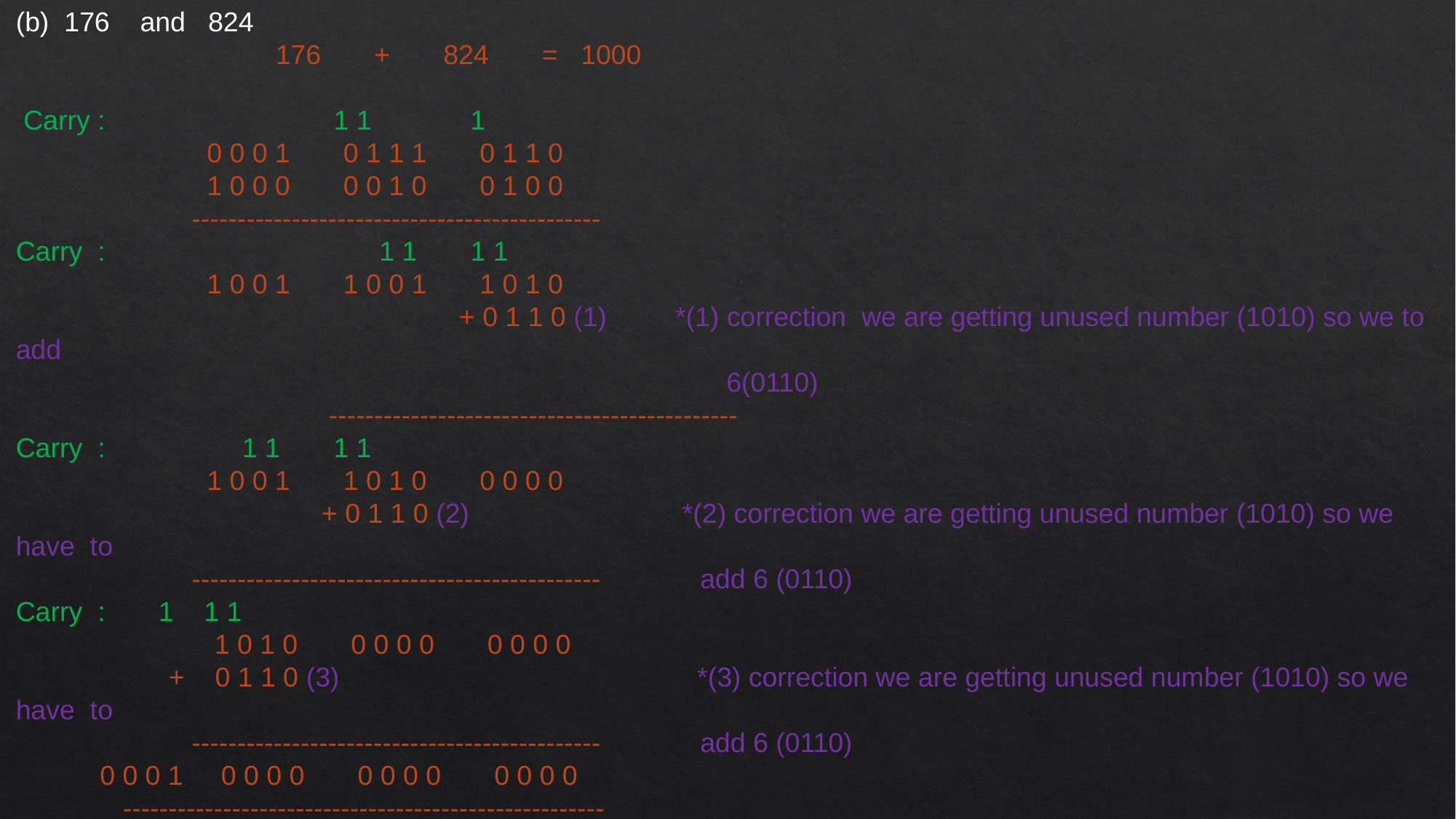

(b)  176    and   824
                                  176       +       824       =   1000

 Carry :                              1 1             1
                         0 0 0 1       0 1 1 1       0 1 1 0
                         1 0 0 0       0 0 1 0       0 1 0 0
                       ---------------------------------------------
Carry  :                                    1 1       1 1
                         1 0 0 1       1 0 0 1       1 0 1 0
                                                          + 0 1 1 0 (1)         *(1) correction  we are getting unused number (1010) so we to add
                                                                                             6(0110)                                                                                                                         ---------------------------------------------
Carry  :                  1 1       1 1
                         1 0 0 1       1 0 1 0       0 0 0 0
                                        + 0 1 1 0 (2)                            *(2) correction we are getting unused number (1010) so we have  to
                       ---------------------------------------------             add 6 (0110)
Carry  :       1    1 1
                          1 0 1 0       0 0 0 0       0 0 0 0
                    +    0 1 1 0 (3)                                               *(3) correction we are getting unused number (1010) so we have  to
                       ---------------------------------------------             add 6 (0110)
           0 0 0 1     0 0 0 0       0 0 0 0       0 0 0 0
              -----------------------------------------------------
               1             0                 0                0
             ------------------------------------------------------